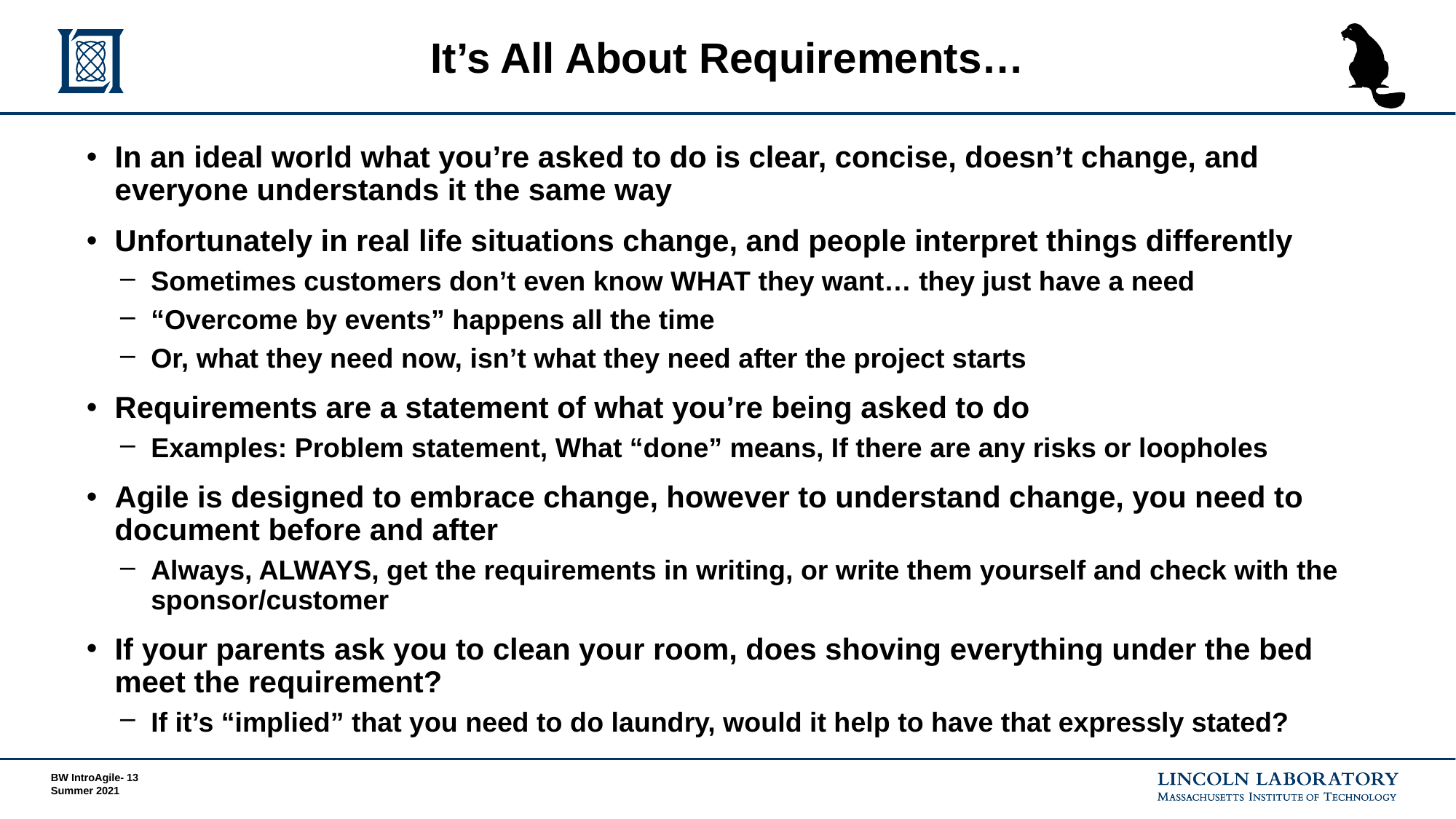

# It’s All About Requirements…
In an ideal world what you’re asked to do is clear, concise, doesn’t change, and everyone understands it the same way
Unfortunately in real life situations change, and people interpret things differently
Sometimes customers don’t even know WHAT they want… they just have a need
“Overcome by events” happens all the time
Or, what they need now, isn’t what they need after the project starts
Requirements are a statement of what you’re being asked to do
Examples: Problem statement, What “done” means, If there are any risks or loopholes
Agile is designed to embrace change, however to understand change, you need to document before and after
Always, ALWAYS, get the requirements in writing, or write them yourself and check with the sponsor/customer
If your parents ask you to clean your room, does shoving everything under the bed meet the requirement?
If it’s “implied” that you need to do laundry, would it help to have that expressly stated?